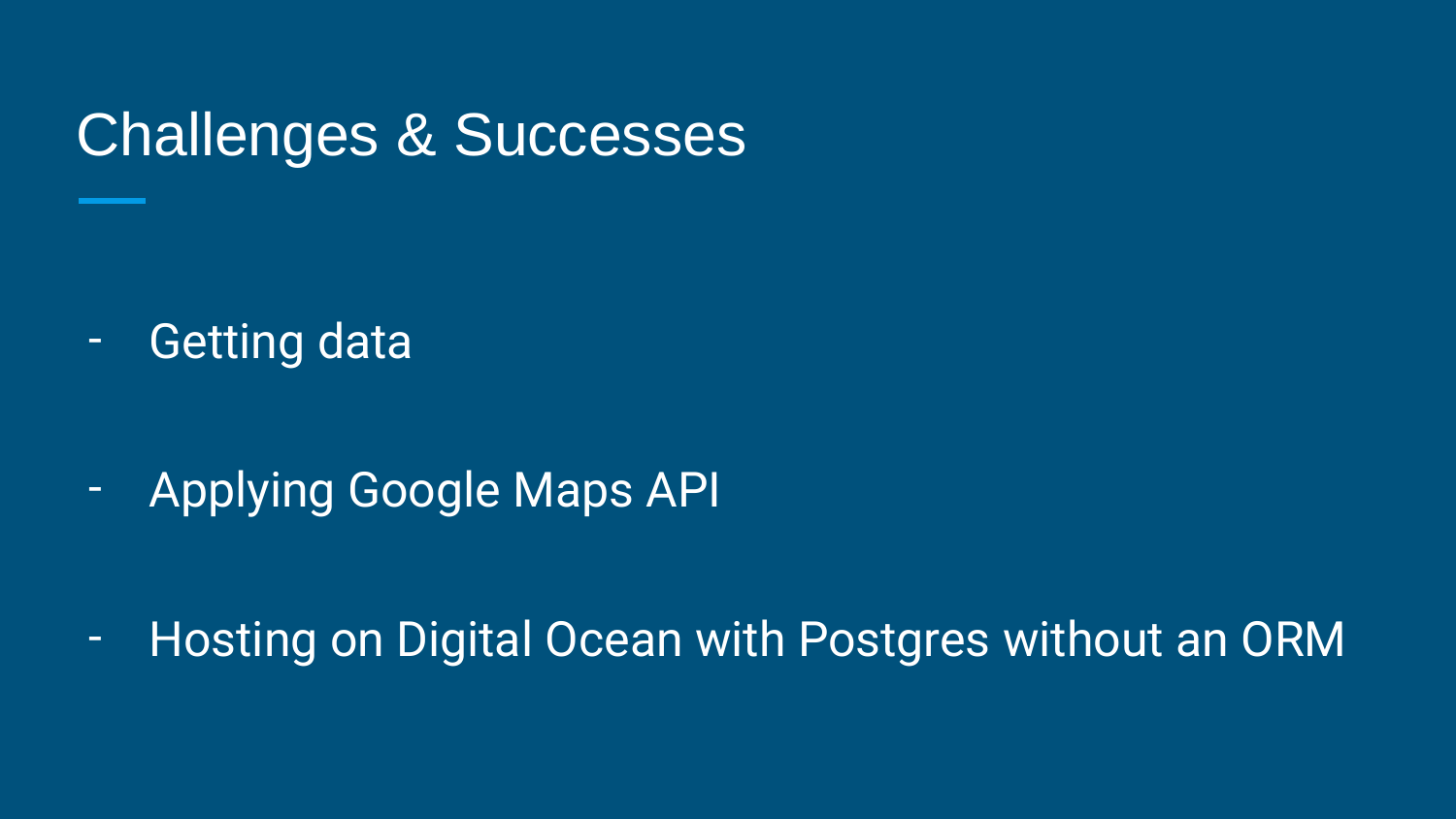

# Challenges & Successes
Getting data
Applying Google Maps API
Hosting on Digital Ocean with Postgres without an ORM